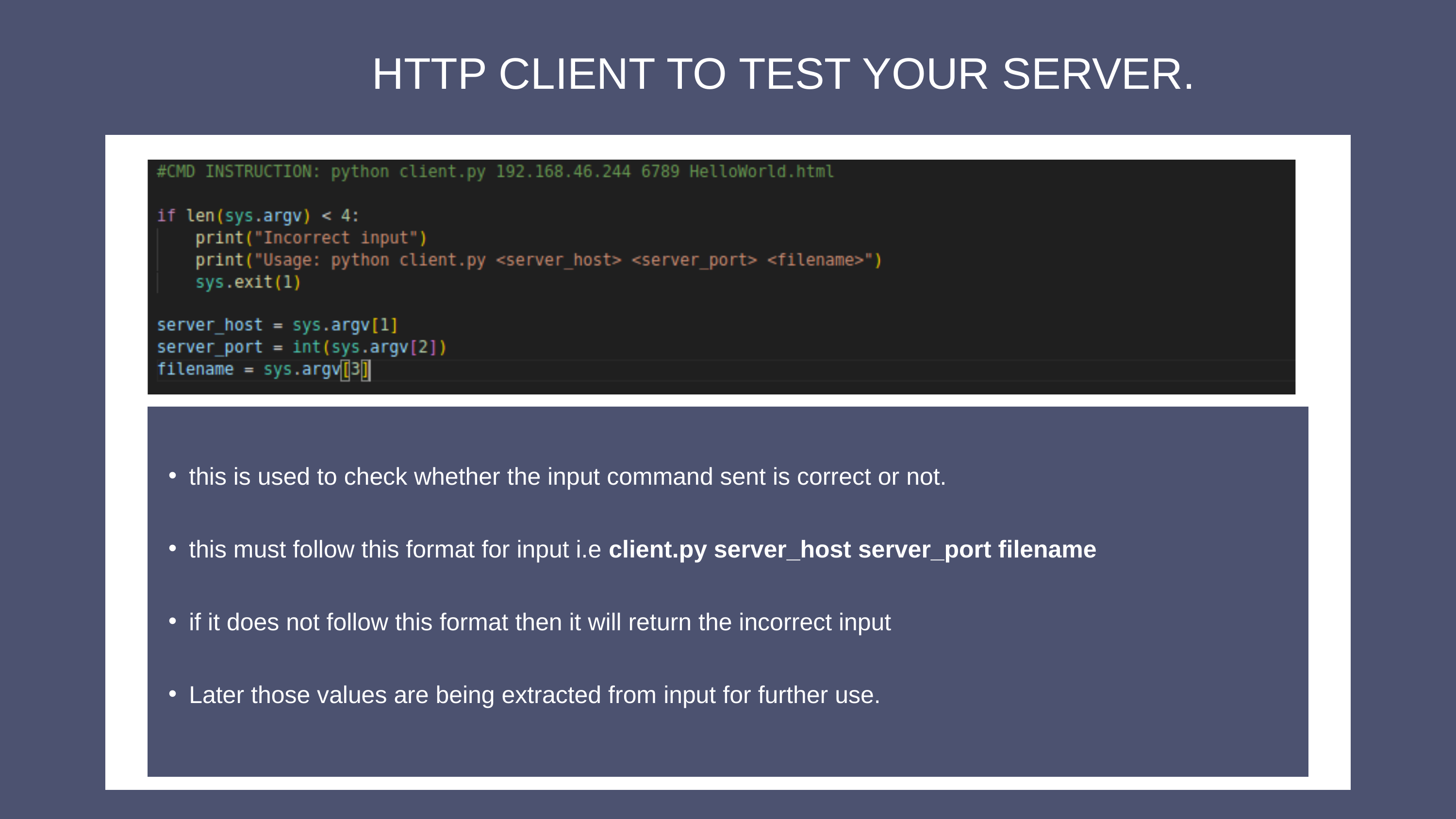

HTTP CLIENT TO TEST YOUR SERVER.

this is used to check whether the input command sent is correct or not.

this must follow this format for input i.e client.py server_host server_port filename

if it does not follow this format then it will return the incorrect input

Later those values are being extracted from input for further use.